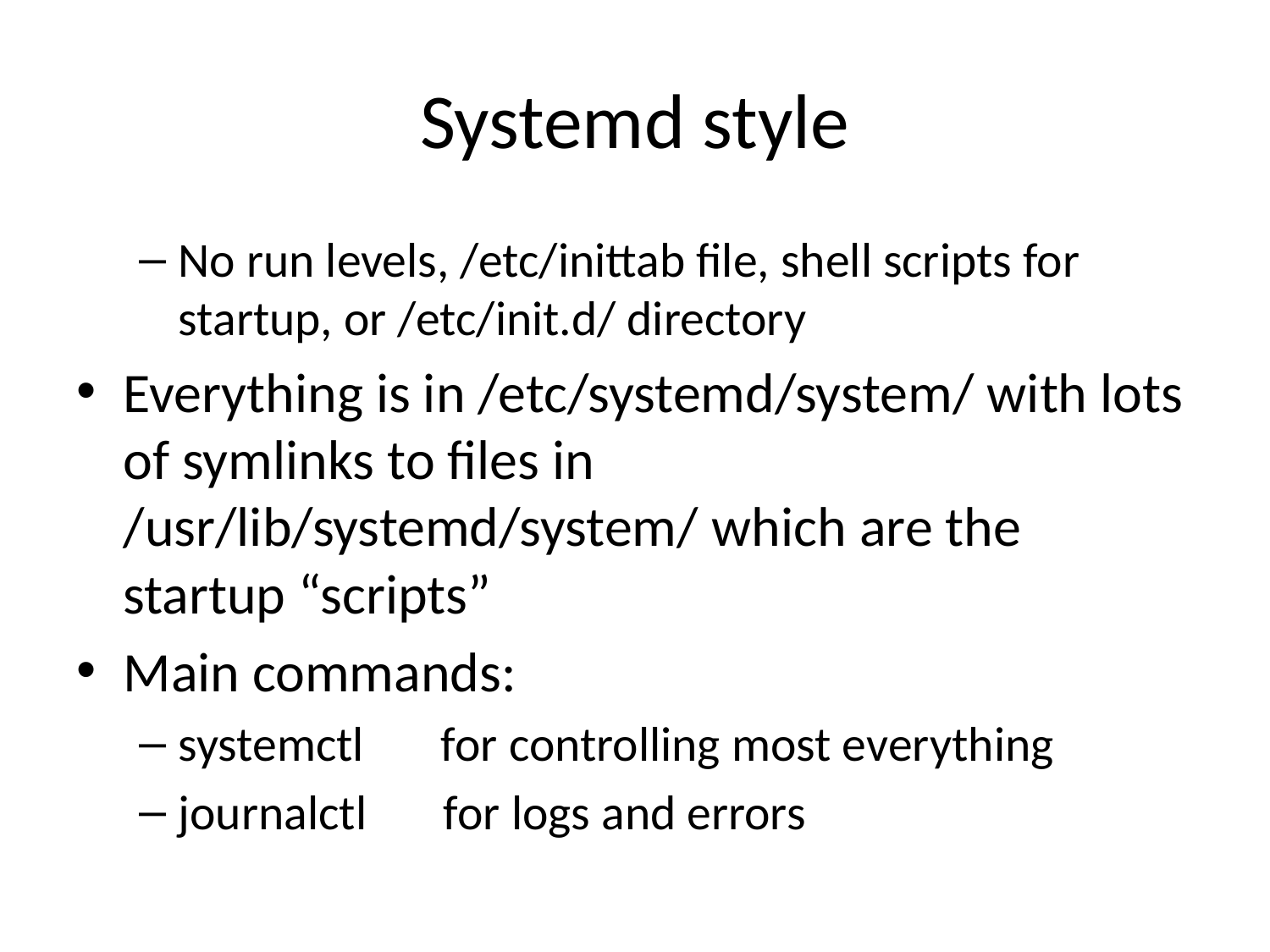

# Systemd style
No run levels, /etc/inittab file, shell scripts for startup, or /etc/init.d/ directory
Everything is in /etc/systemd/system/ with lots of symlinks to files in /usr/lib/systemd/system/ which are the startup “scripts”
Main commands:
systemctl       for controlling most everything
journalctl       for logs and errors